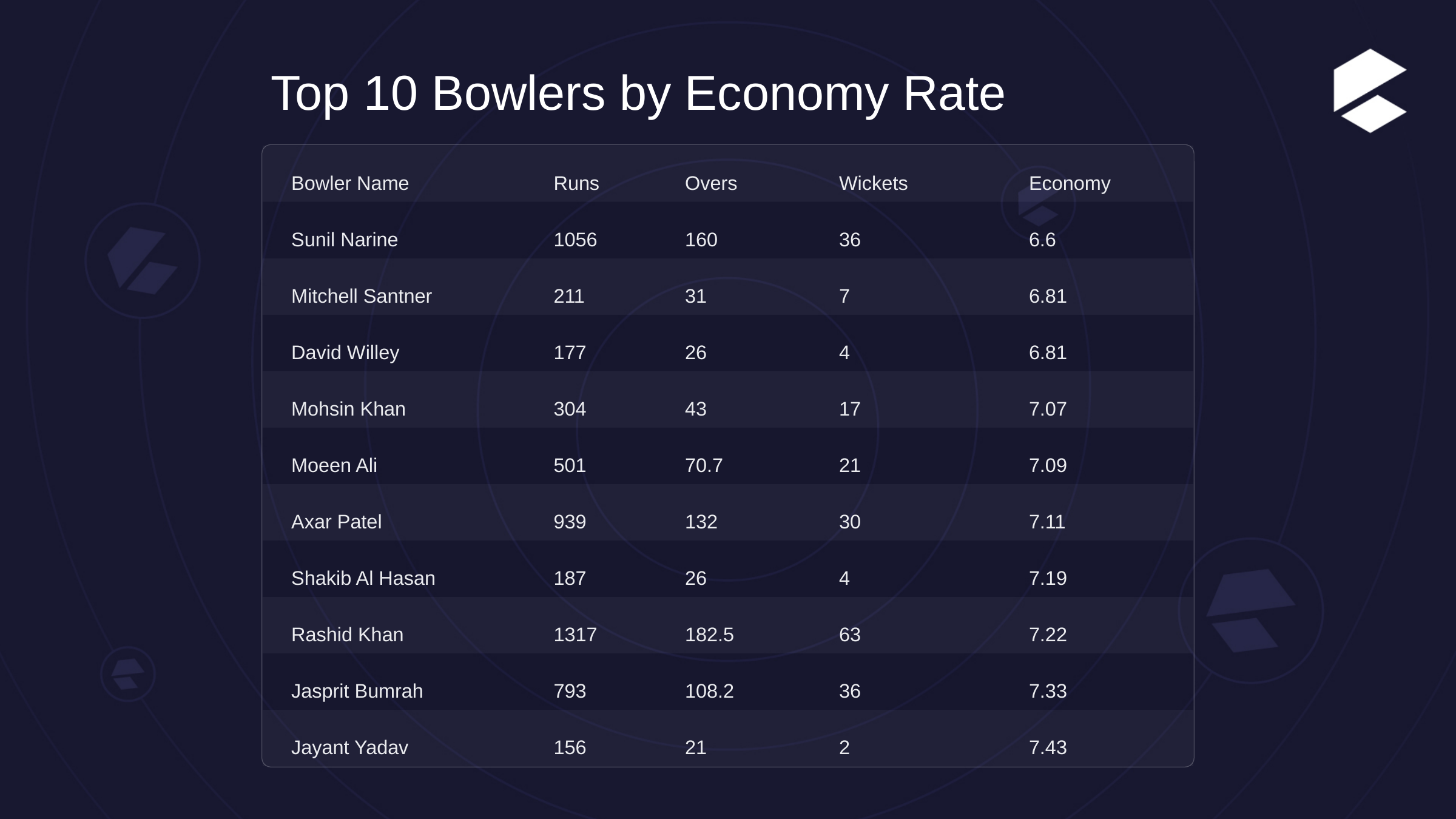

Top 10 Bowlers by Economy Rate

Bowler Name
Runs
Overs
Wickets
Economy

Sunil Narine
1056
160
36
6.6

Mitchell Santner
211
31
7
6.81

David Willey
177
26
4
6.81

Mohsin Khan
304
43
17
7.07

Moeen Ali
501
70.7
21
7.09

Axar Patel
939
132
30
7.11

Shakib Al Hasan
187
26
4
7.19

Rashid Khan
1317
182.5
63
7.22

Jasprit Bumrah
793
108.2
36
7.33

Jayant Yadav
156
21
2
7.43